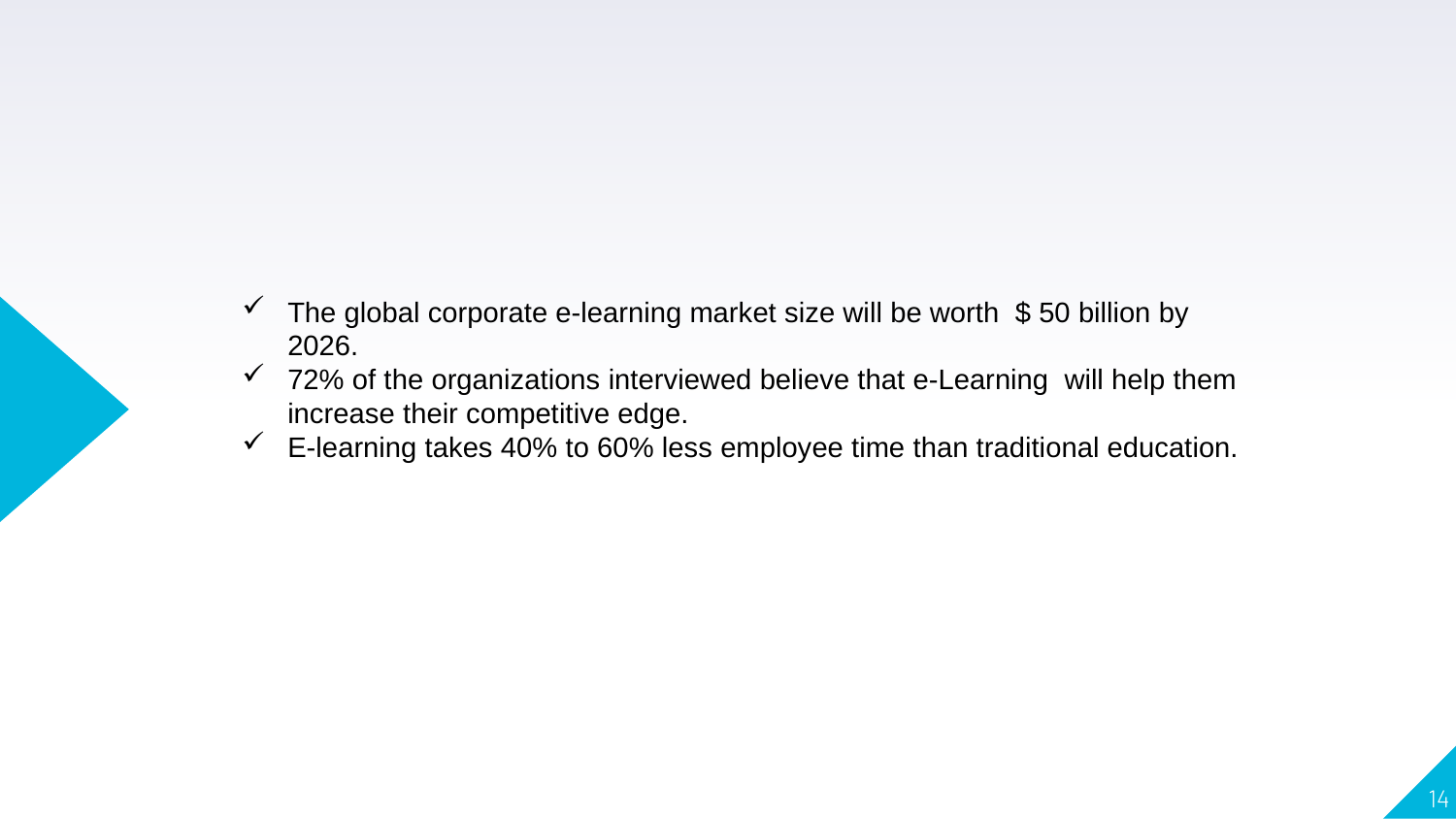

The global corporate e-learning market size will be worth  $ 50 billion by 2026.
72% of the organizations interviewed believe that e-Learning  will help them increase their competitive edge.
E-learning takes 40% to 60% less employee time than traditional education.

14